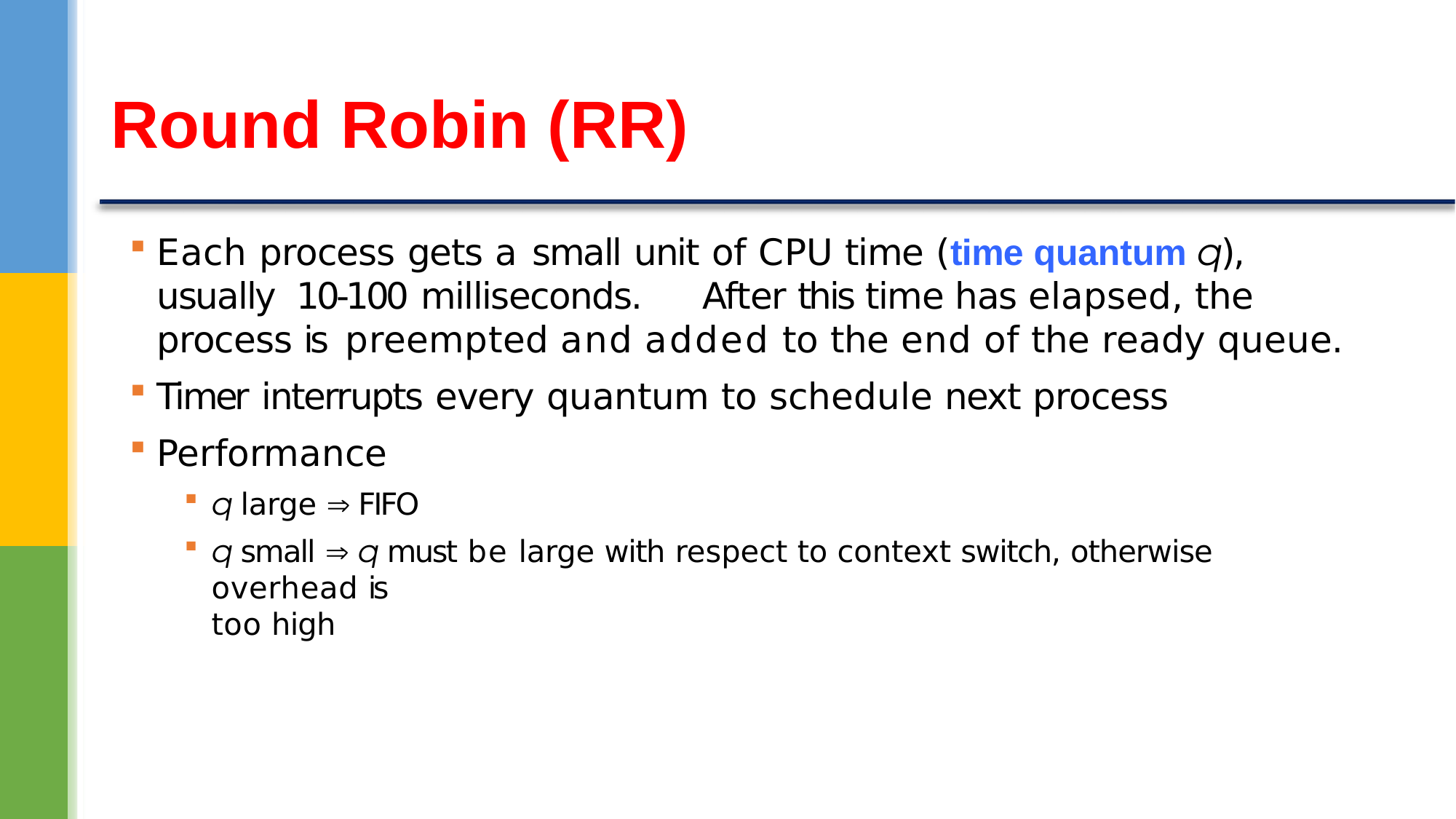

# Round Robin (RR)

Each process gets a small unit of CPU time (time quantum q), usually  10-100 milliseconds.	After this time has elapsed, the process is  preempted and added to the end of the ready queue.
Timer interrupts every quantum to schedule next process
Performance
q large ⇒ FIFO
q small ⇒ q must be large with respect to context switch, otherwise overhead is
too high